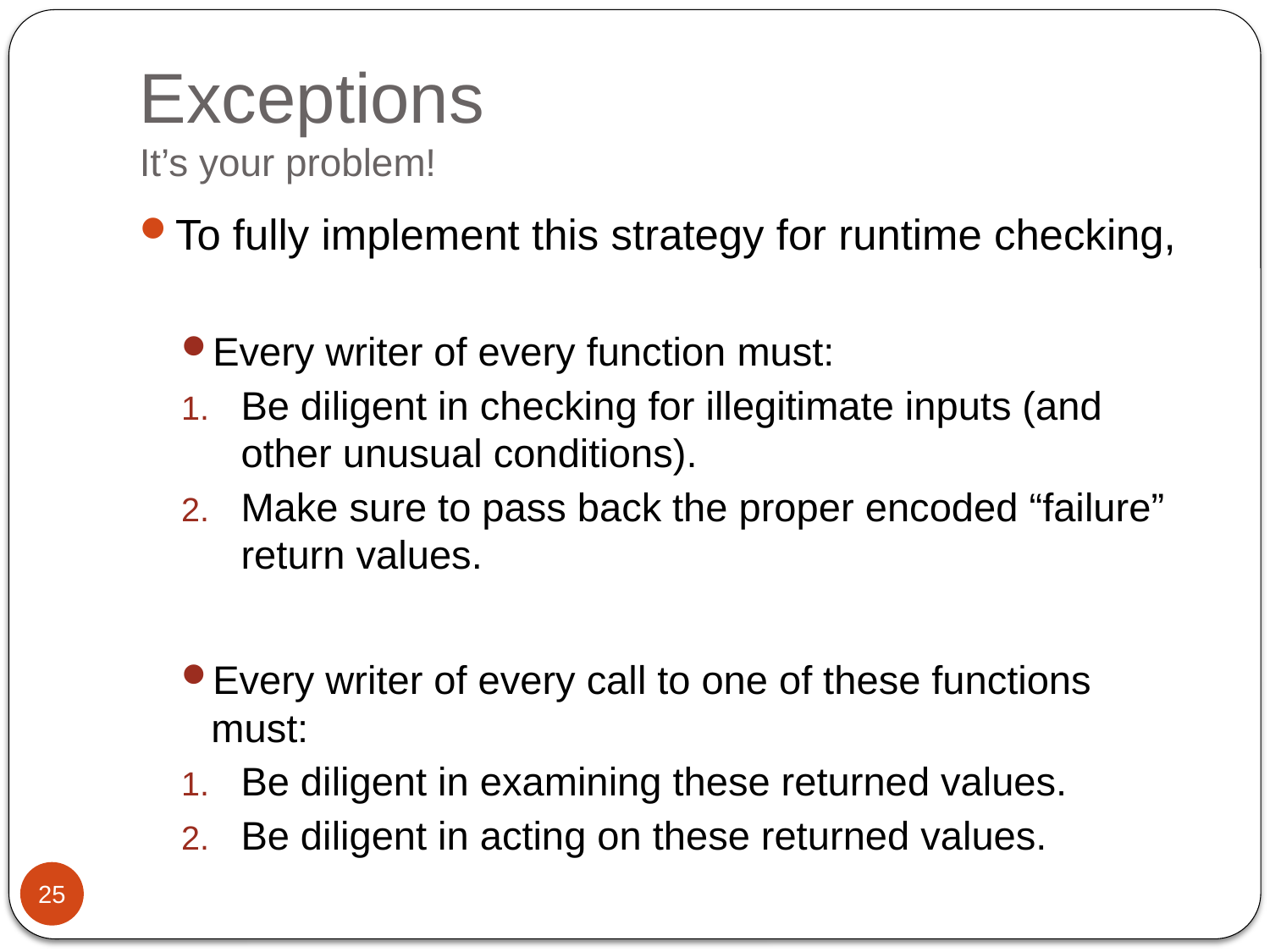

# Exceptions It’s your problem!
To fully implement this strategy for runtime checking,

Every writer of every function must:
Be diligent in checking for illegitimate inputs (and other unusual conditions).
Make sure to pass back the proper encoded “failure” return values.

Every writer of every call to one of these functions must:
Be diligent in examining these returned values.
Be diligent in acting on these returned values.
25